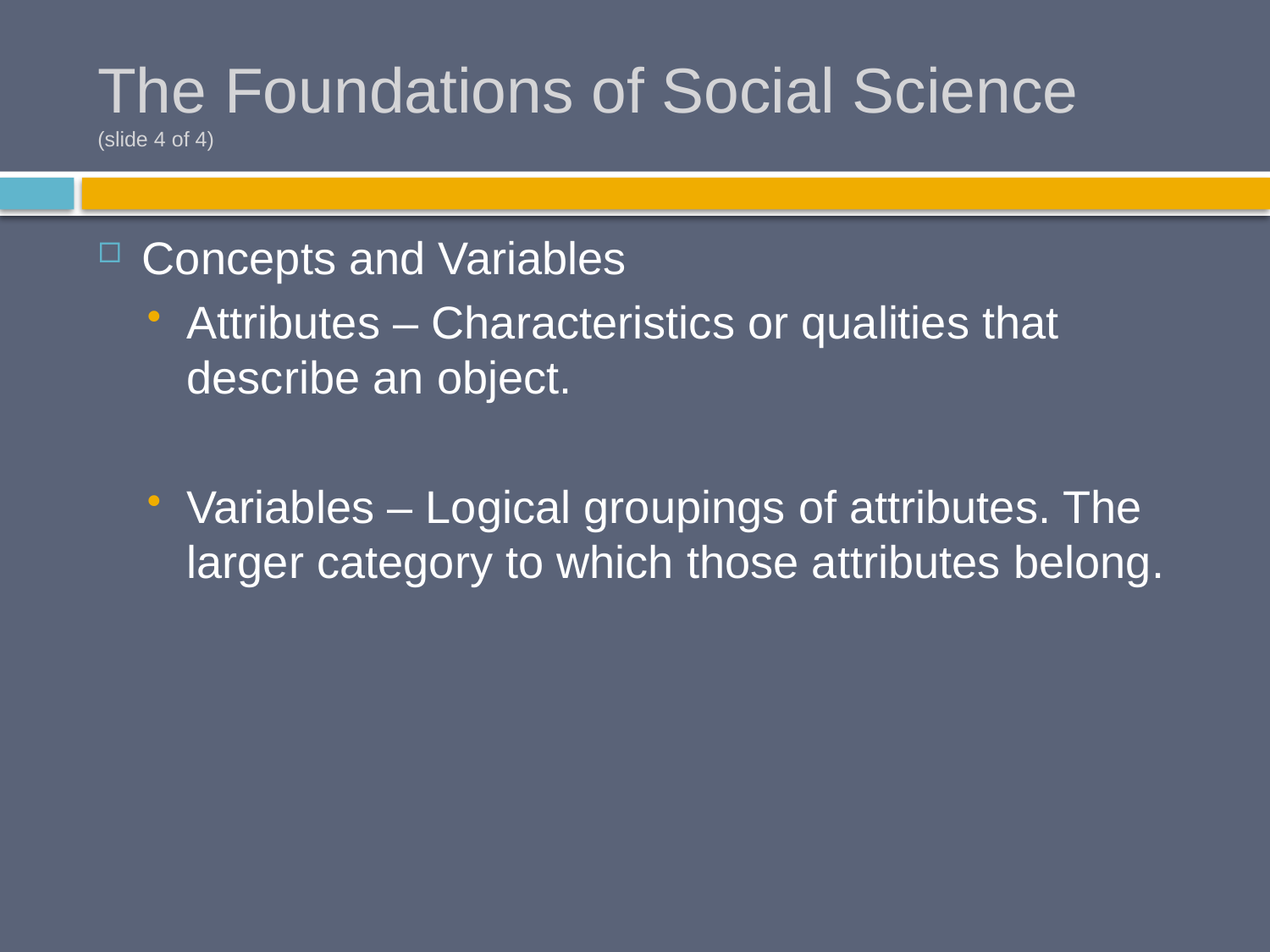

# The Foundations of Social Science (slide 4 of 4)
Concepts and Variables
Attributes – Characteristics or qualities that describe an object.

Variables – Logical groupings of attributes. The larger category to which those attributes belong.